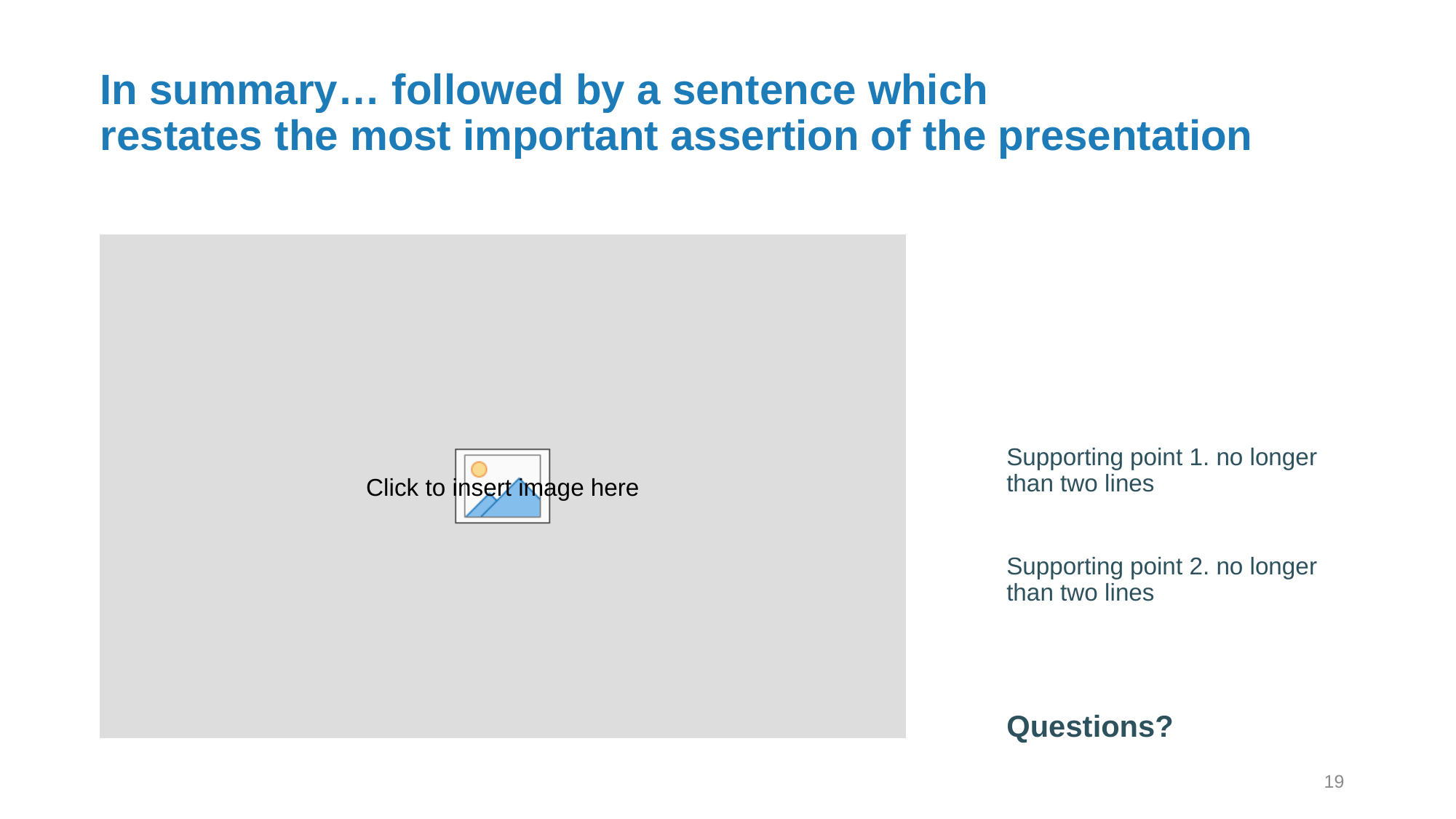

# In summary… followed by a sentence which restates the most important assertion of the presentation

Supporting point 1. no longer than two lines

Supporting point 2. no longer than two lines

Questions?
19